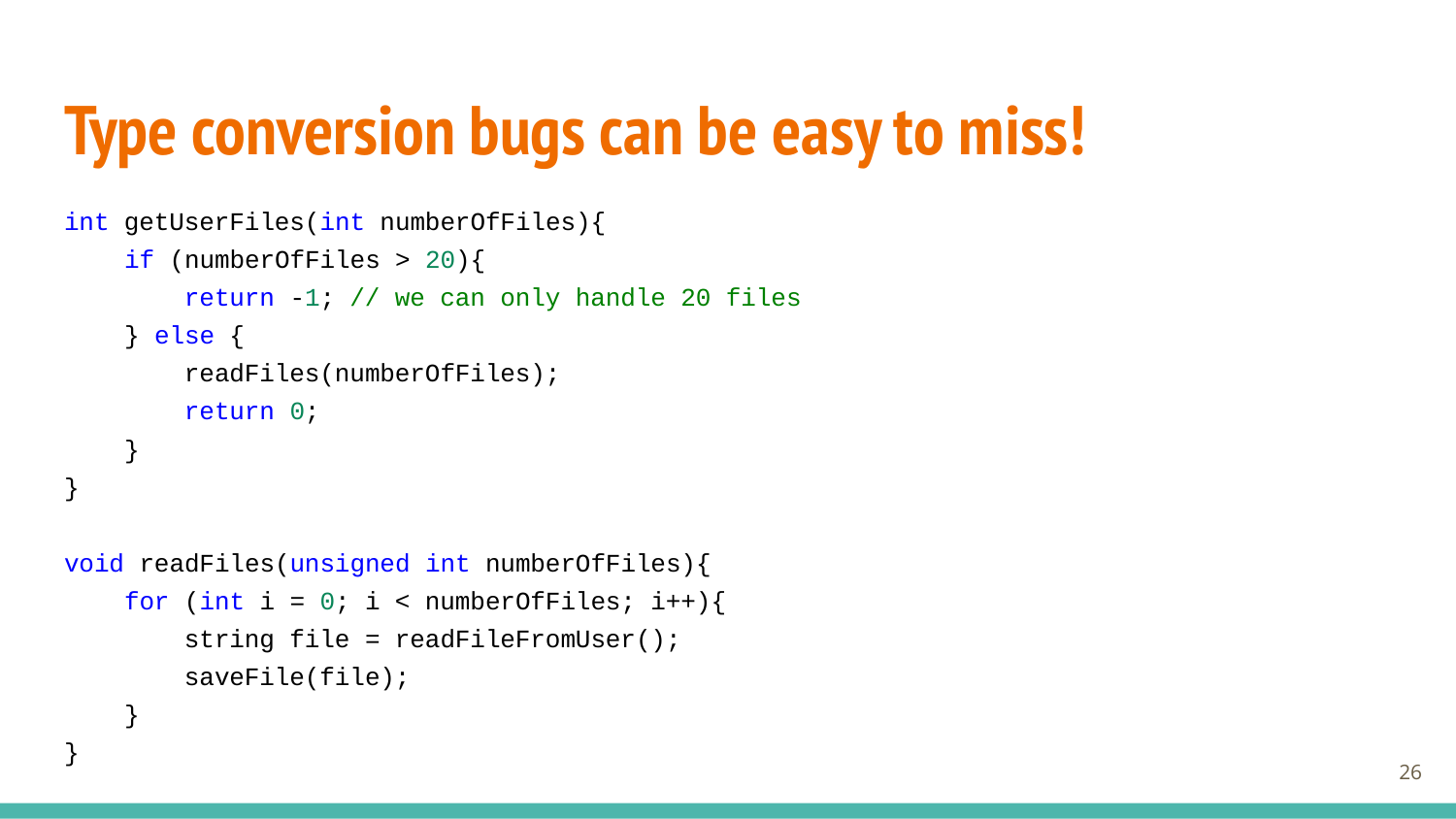

# Type conversion bugs can be easy to miss!
int getUserFiles(int numberOfFiles){
    if (numberOfFiles > 20){
        return -1; // we can only handle 20 files
    } else {
        readFiles(numberOfFiles);
        return 0;
    }
}

void readFiles(unsigned int numberOfFiles){
    for (int i = 0; i < numberOfFiles; i++){
        string file = readFileFromUser();
        saveFile(file);
    }
}
26